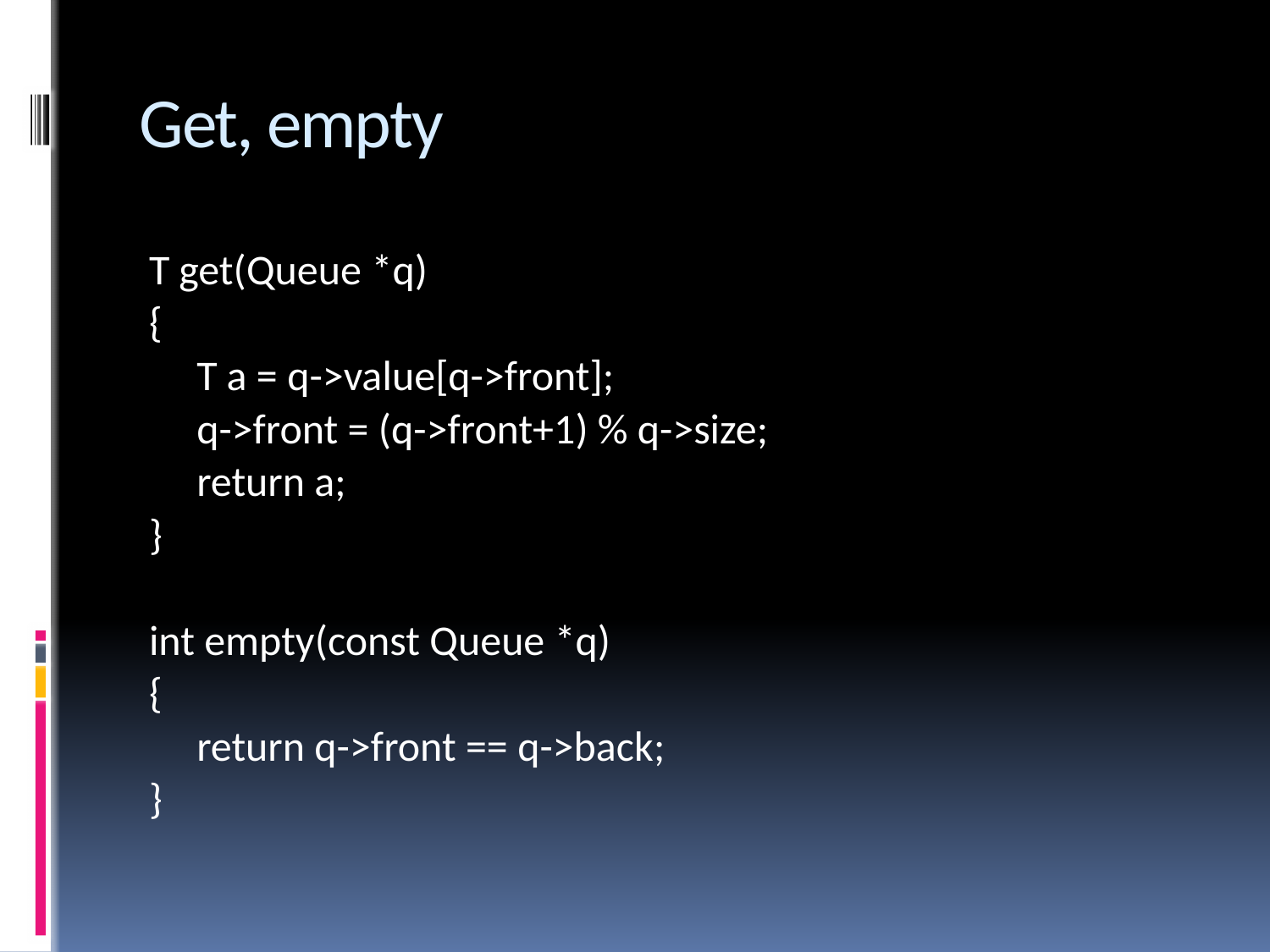

# Get, empty
T get(Queue *q)
{
	T a = q->value[q->front];
     q->front = (q->front+1) % q->size;
	return a;
}

int empty(const Queue *q)
{
	return q->front == q->back;
}